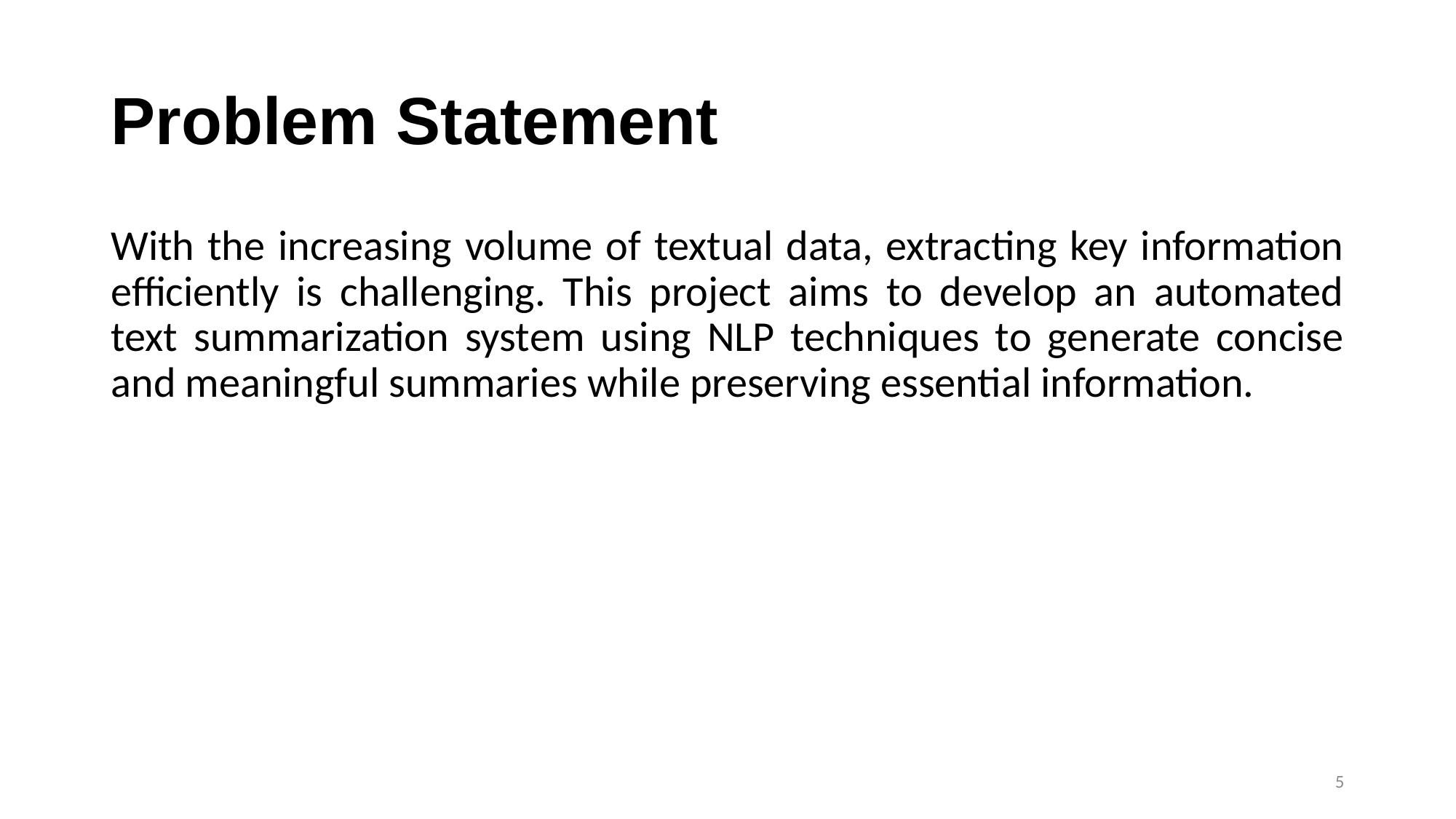

# Problem Statement
With the increasing volume of textual data, extracting key information efficiently is challenging. This project aims to develop an automated text summarization system using NLP techniques to generate concise and meaningful summaries while preserving essential information.

5